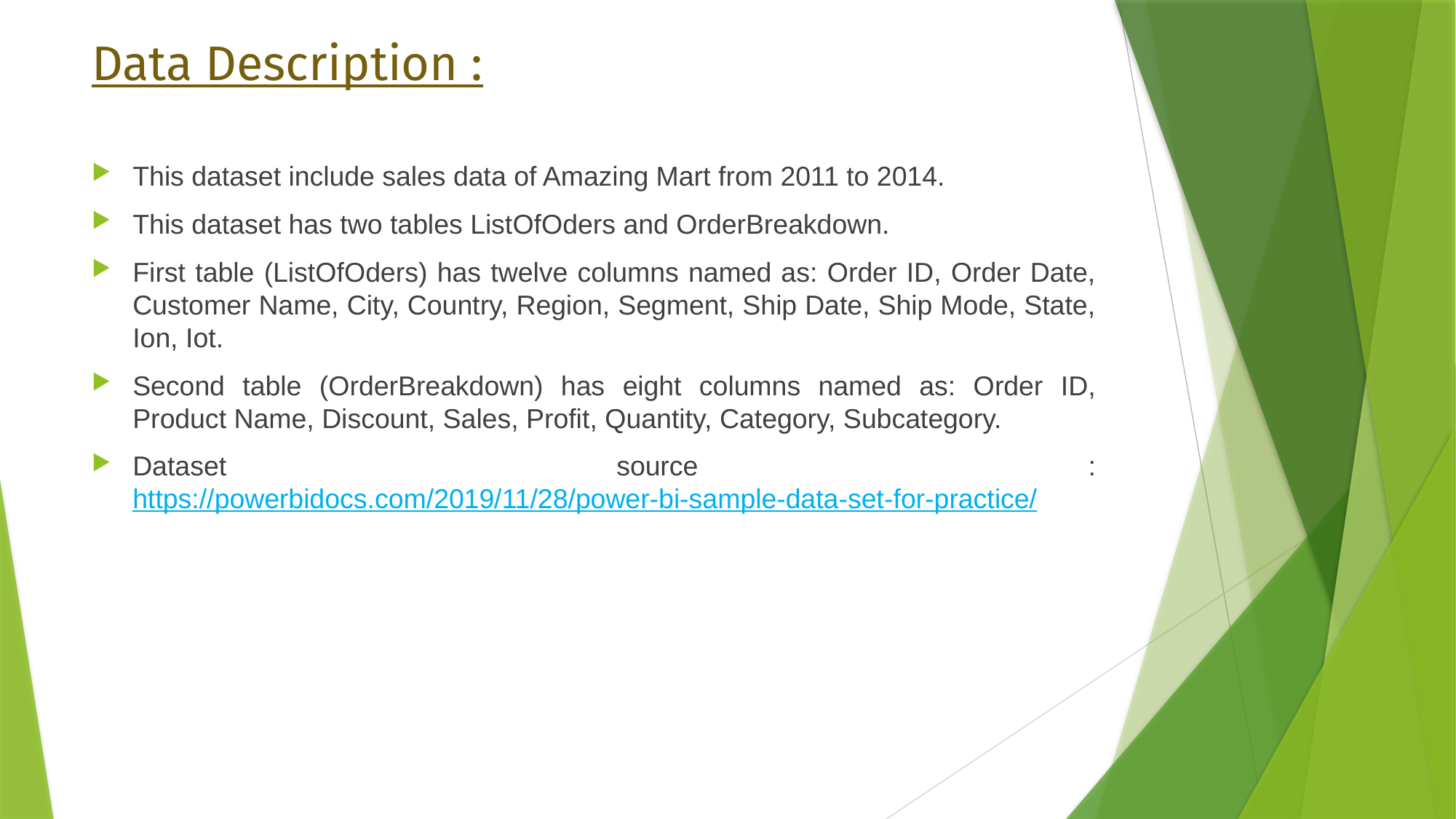

# Data Description :
This dataset include sales data of Amazing Mart from 2011 to 2014.
This dataset has two tables ListOfOders and OrderBreakdown.
First table (ListOfOders) has twelve columns named as: Order ID, Order Date, Customer Name, City, Country, Region, Segment, Ship Date, Ship Mode, State, Ion, Iot.
Second table (OrderBreakdown) has eight columns named as: Order ID, Product Name, Discount, Sales, Profit, Quantity, Category, Subcategory.
Dataset source : https://powerbidocs.com/2019/11/28/power-bi-sample-data-set-for-practice/